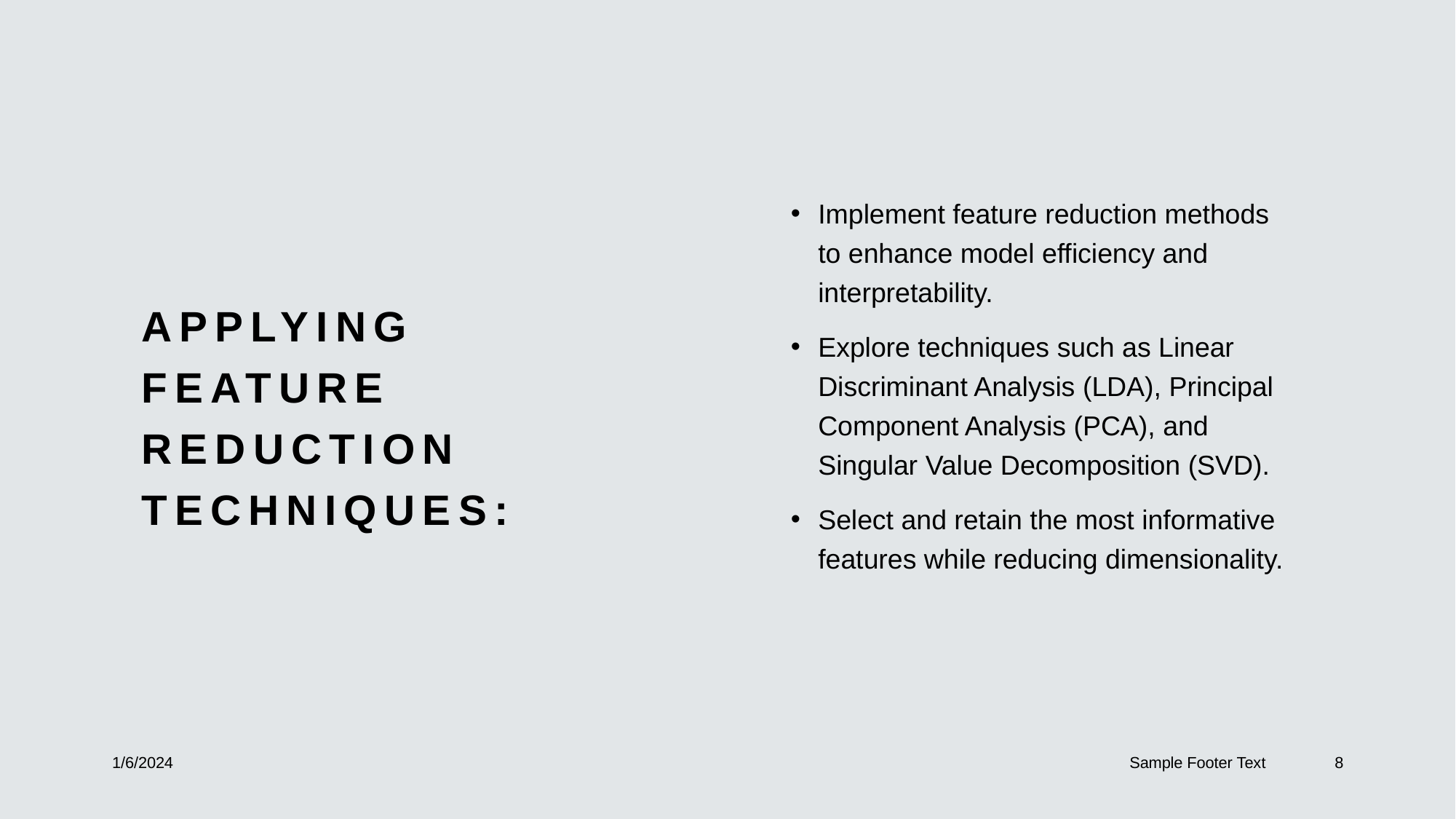

Implement feature reduction methods to enhance model efficiency and interpretability.
Explore techniques such as Linear Discriminant Analysis (LDA), Principal Component Analysis (PCA), and Singular Value Decomposition (SVD).
Select and retain the most informative features while reducing dimensionality.

# Applying Feature Reduction Techniques:
1/6/2024
Sample Footer Text
8